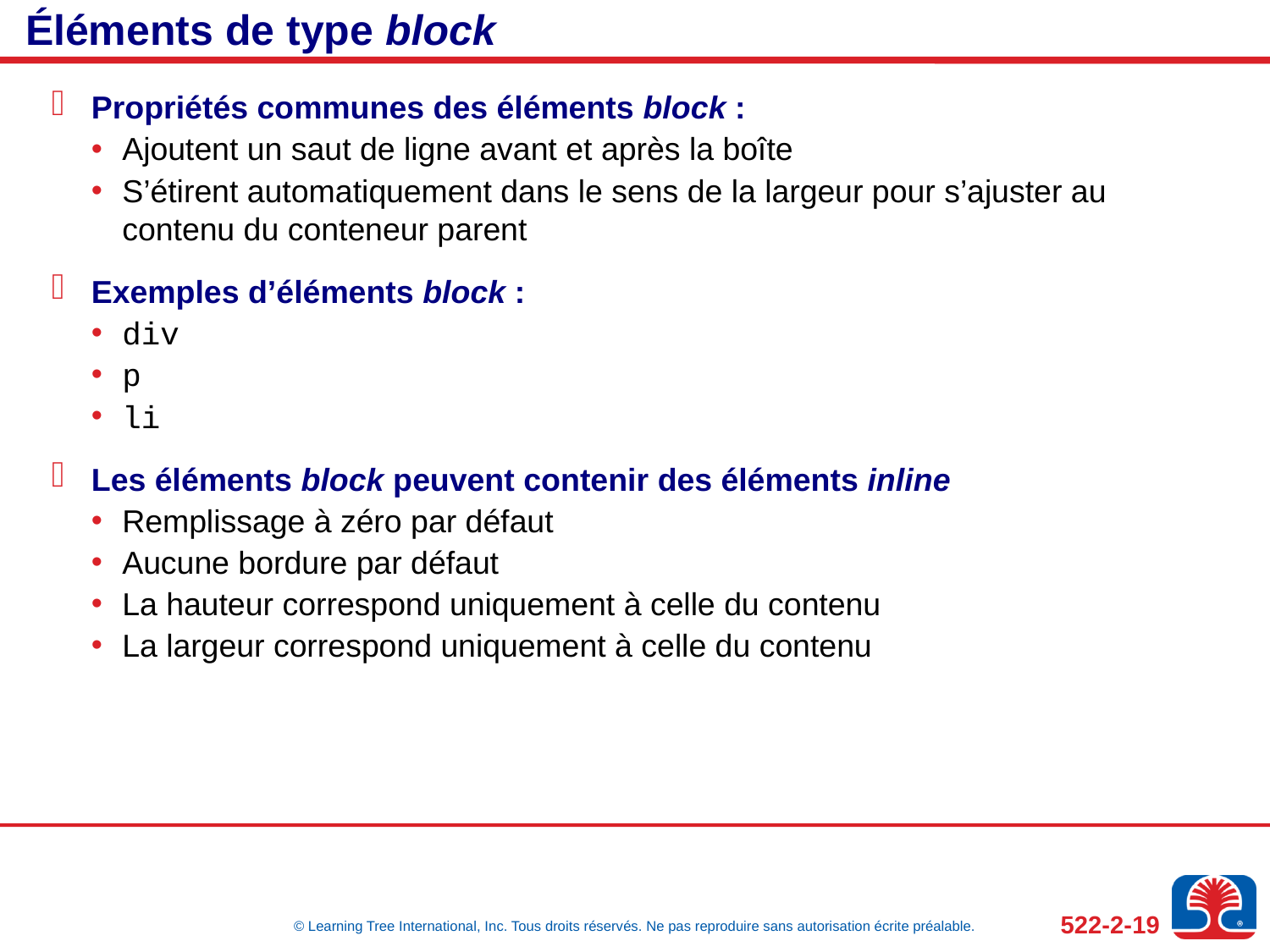

# Éléments de type block
Propriétés communes des éléments block :
Ajoutent un saut de ligne avant et après la boîte
S’étirent automatiquement dans le sens de la largeur pour s’ajuster au contenu du conteneur parent
Exemples d’éléments block :
div
p
li
Les éléments block peuvent contenir des éléments inline
Remplissage à zéro par défaut
Aucune bordure par défaut
La hauteur correspond uniquement à celle du contenu
La largeur correspond uniquement à celle du contenu
Border